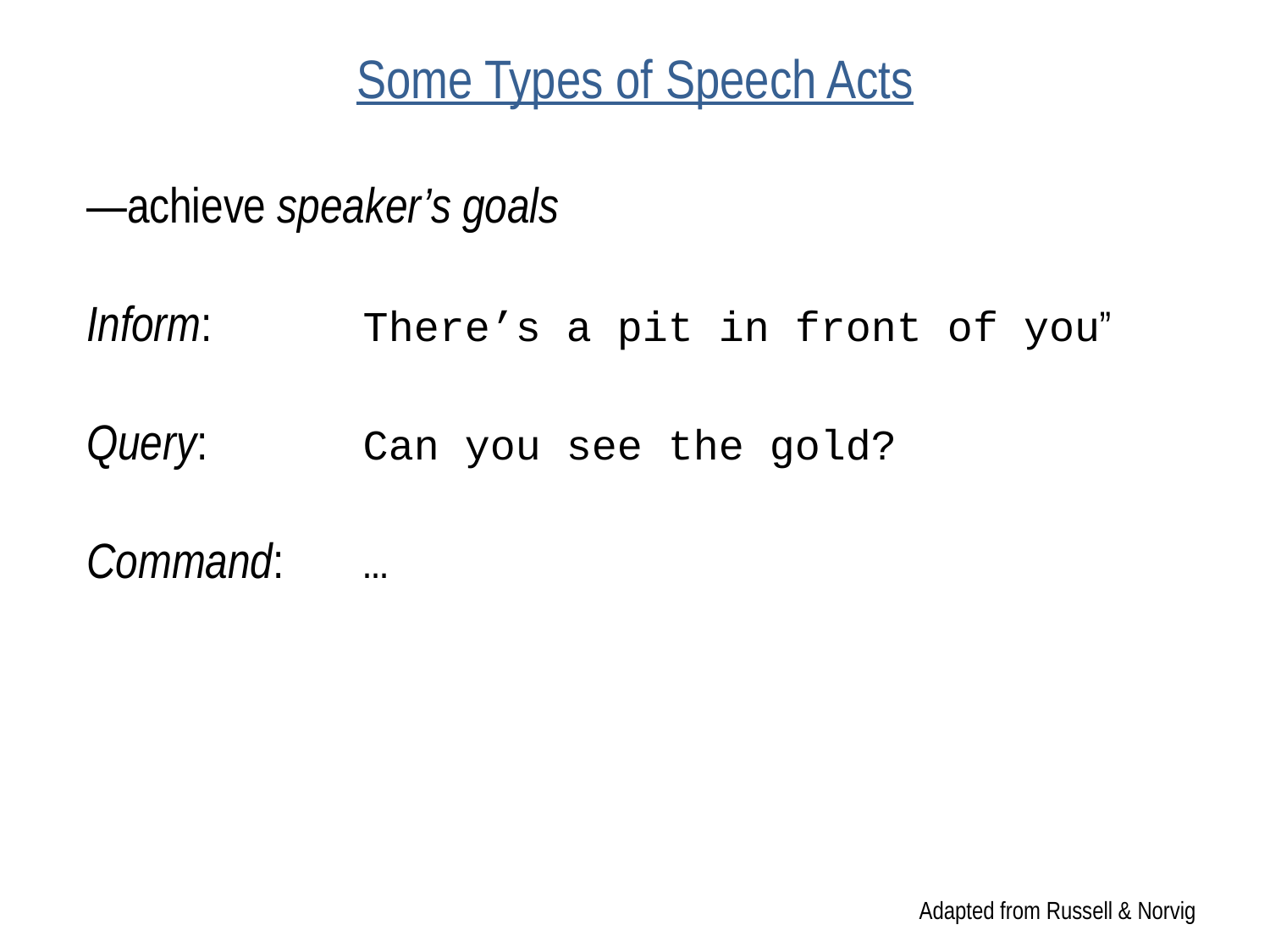

# Some Types of Speech Acts
—achieve speaker’s goals

Inform: 	  There’s a pit in front of you”

Query: 	  Can you see the gold?

Command: 	  …
Adapted from Russell & Norvig